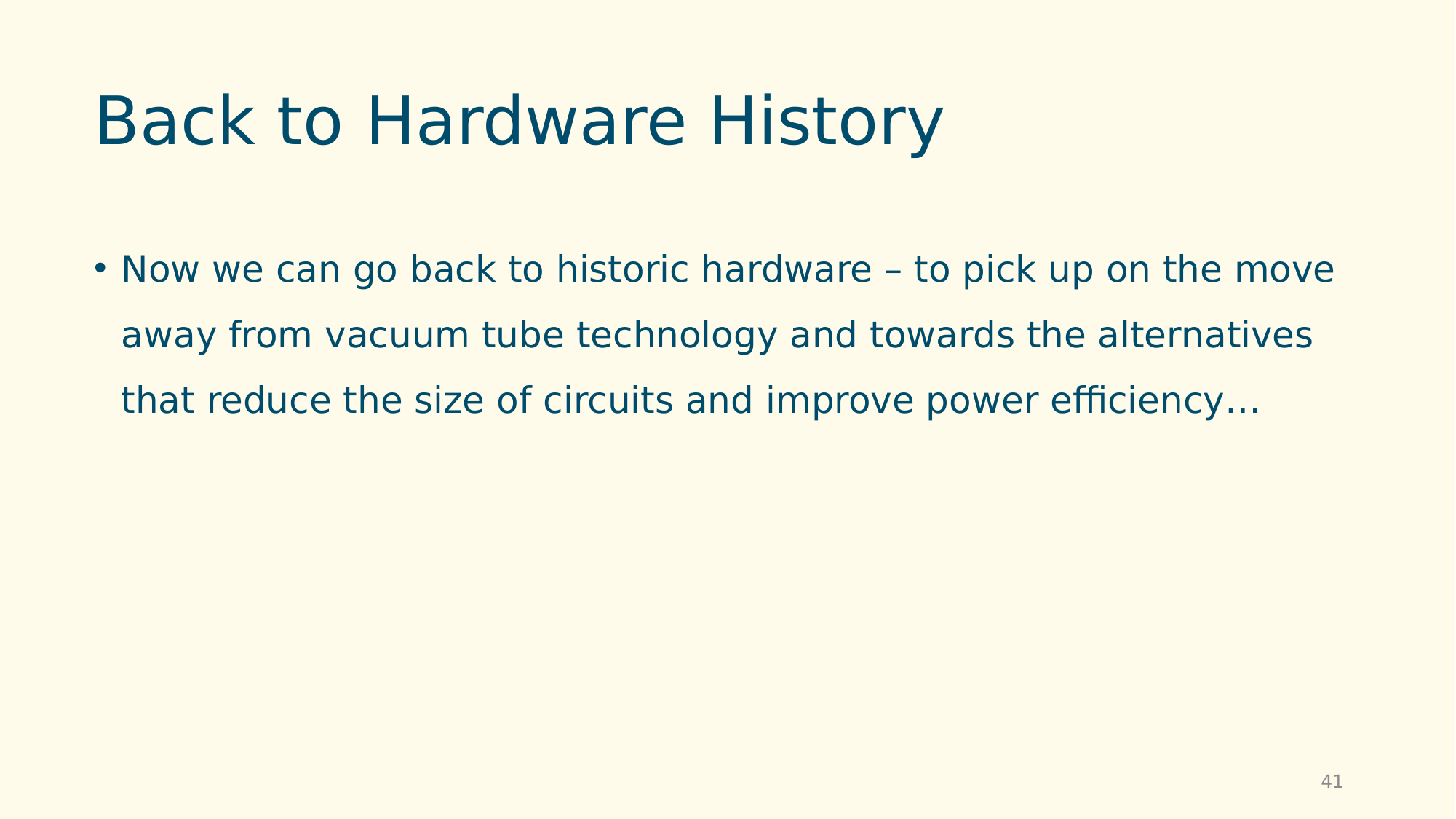

# Back to Hardware History
Now we can go back to historic hardware – to pick up on the move away from vacuum tube technology and towards the alternatives that reduce the size of circuits and improve power efficiency…
41